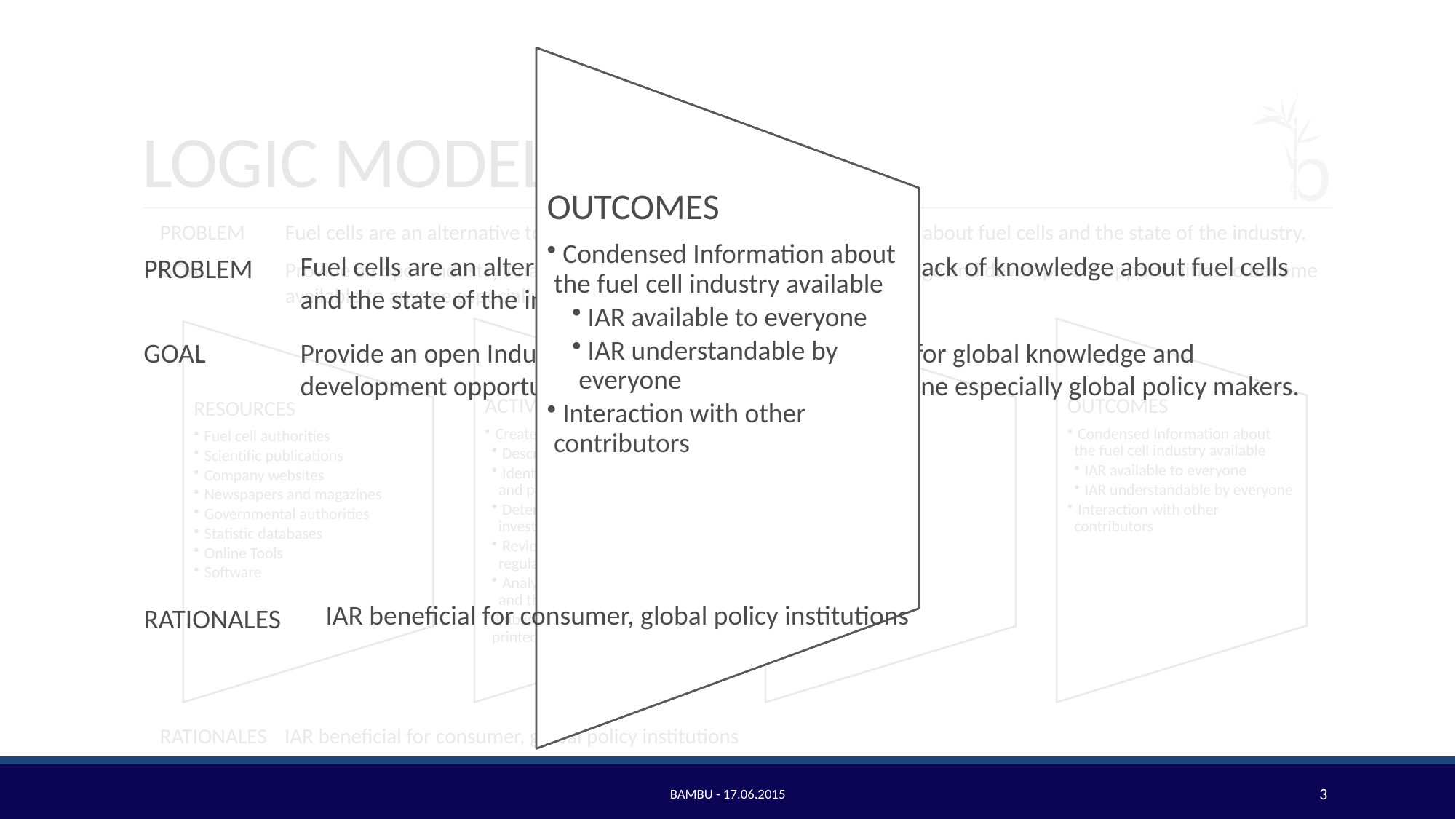

# LOGIC MODEL

RESOURCES
 Fuel cell authorities
 Scientific publications
 Company websites
 Newspapers and magazines
 Governmental authorities
 Statistic databases
 Online Tools
 Software

ACTIVITIES
 Create the IAR
 Describe historical evolution
 Identify leading technologies and potential applications
 Determine shipment data, investigate about companies
 Review governmental regulations and subsidies
 Analyze potential development and threads
 Publish IAR online and link it to printed version

OUTPUTS
 IAR
 Introduction
 Product description
 Market description
 Policy framework
 Future perspective
 Conclusion
 GitHub page

OUTCOMES
 Condensed Information about the fuel cell industry available
 IAR available to everyone
 IAR understandable by everyone
 Interaction with other contributors

PROBLEM
Fuel cells are an alternative to fossil fuels, yet there is a lack of knowledge about fuel cells and the state of the industry.
GOAL
Provide an open Industry Analysis Report (IAR) in order for global knowledge and development opportunities to become available to anyone especially global policy makers.

ACTIVITIES
 Create the IAR
 Describe historical evolution
 Identify leading technologies and potential applications
 Determine shipment data, investigate about companies
 Review governmental regulations and subsidies
 Analyze potential development and threads
 Publish IAR online and link it to printed version

OUTCOMES
 Condensed Information about the fuel cell industry available
 IAR available to everyone
 IAR understandable by everyone
 Interaction with other contributors

OUTPUTS
 IAR
 Introduction
 Product description
 Market description
 Policy framework
 Future perspective
 Conclusion
 GitHub page

RESOURCES
 Fuel cell authorities
 Scientific publications
 Company websites
 Newspapers and magazines
 Governmental authorities
 Statistic databases
 Online Tools
 Software

RATIONALES
IAR beneficial for consumer, global policy institutions
Fuel cells are an alternative to fossil fuels, yet there is a lack of knowledge about fuel cells and the state of the industry.
PROBLEM
Provide an open Industry Analysis Report (IAR) in order for global knowledge and development opportunities to become available to anyone especially global policy makers.
GOAL
IAR beneficial for consumer, global policy institutions
RATIONALES
Bambu - 17.06.2015
3